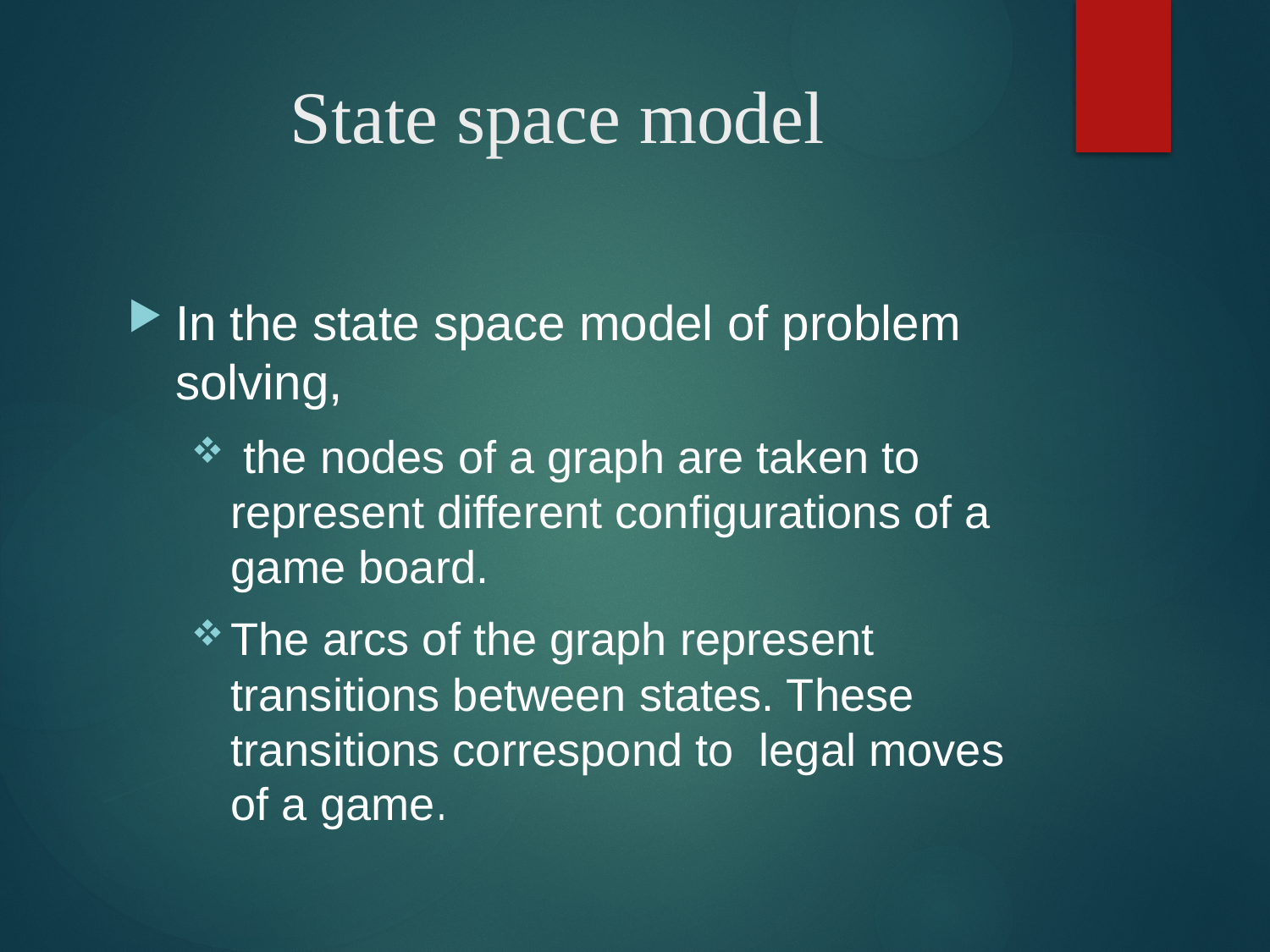

# State space model
In the state space model of problem solving,
 the nodes of a graph are taken to represent different configurations of a game board.
The arcs of the graph represent transitions between states. These transitions correspond to  legal moves of a game.